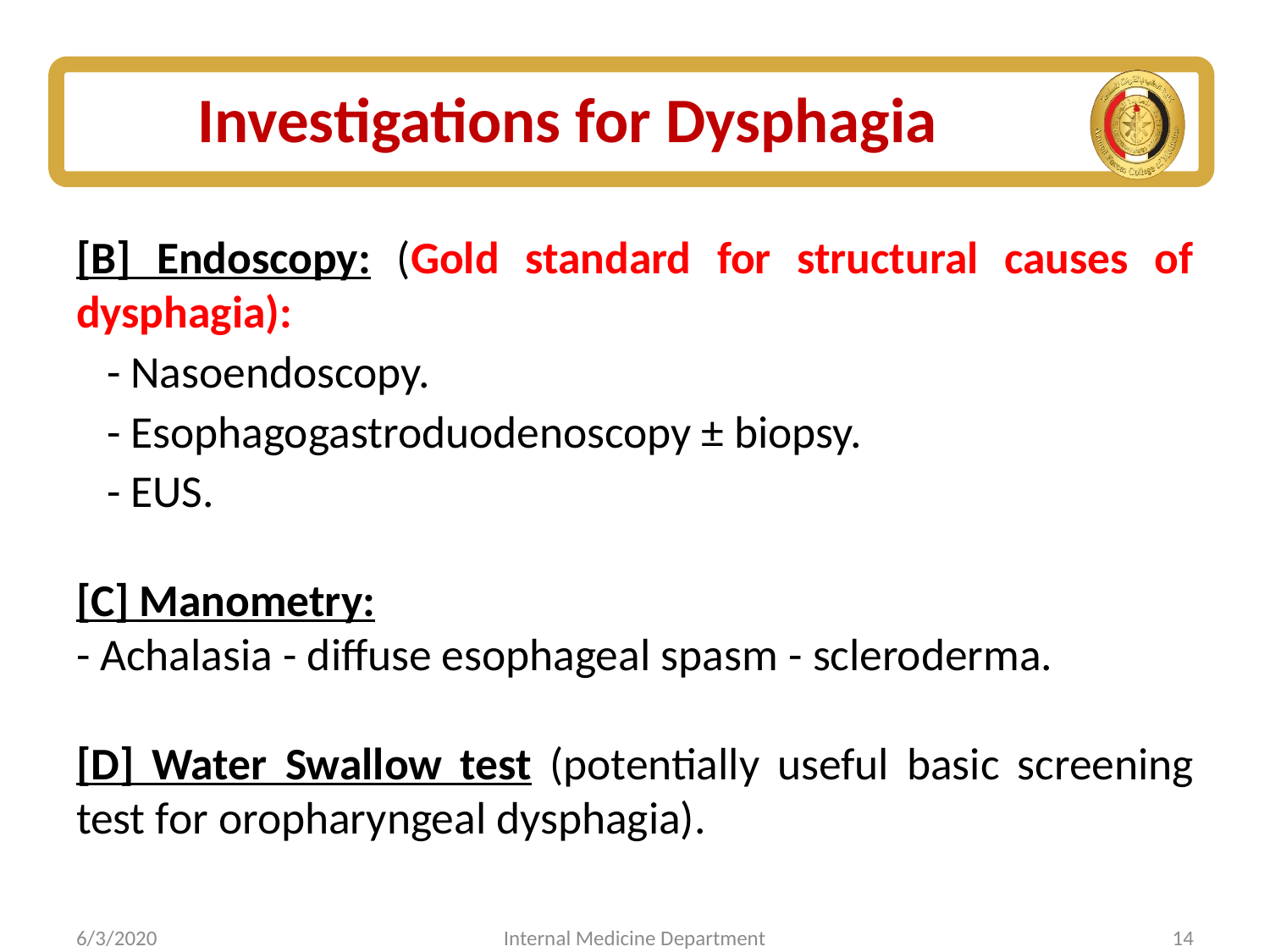

# Investigations for Dysphagia
[B] Endoscopy: (Gold standard for structural causes of dysphagia):
   - Nasoendoscopy.
   - Esophagogastroduodenoscopy ± biopsy.
   - EUS.

[C] Manometry:
- Achalasia - diffuse esophageal spasm - scleroderma.

[D] Water Swallow test (potentially useful basic screening test for oropharyngeal dysphagia).
6/3/2020
Internal Medicine Department
14